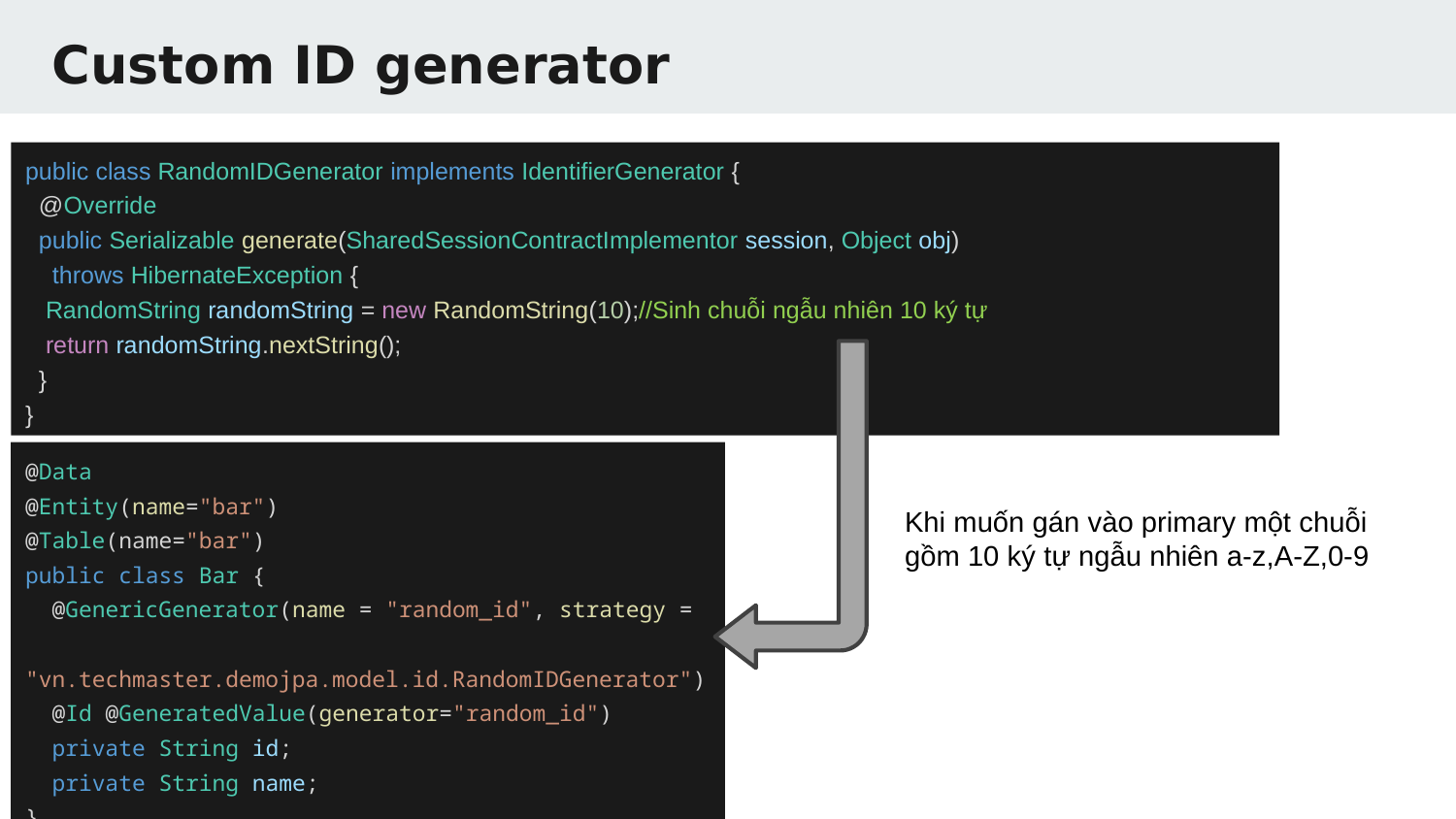

# Custom ID generator
public class RandomIDGenerator implements IdentifierGenerator {
  @Override
  public Serializable generate(SharedSessionContractImplementor session, Object obj)
    throws HibernateException {
   RandomString randomString = new RandomString(10);//Sinh chuỗi ngẫu nhiên 10 ký tự
   return randomString.nextString();
  }
}

@Data
@Entity(name="bar")
@Table(name="bar")
public class Bar {
  @GenericGenerator(name = "random_id", strategy =   "vn.techmaster.demojpa.model.id.RandomIDGenerator")
  @Id @GeneratedValue(generator="random_id")
  private String id;
  private String name;
}
Khi muốn gán vào primary một chuỗi
gồm 10 ký tự ngẫu nhiên a-z,A-Z,0-9